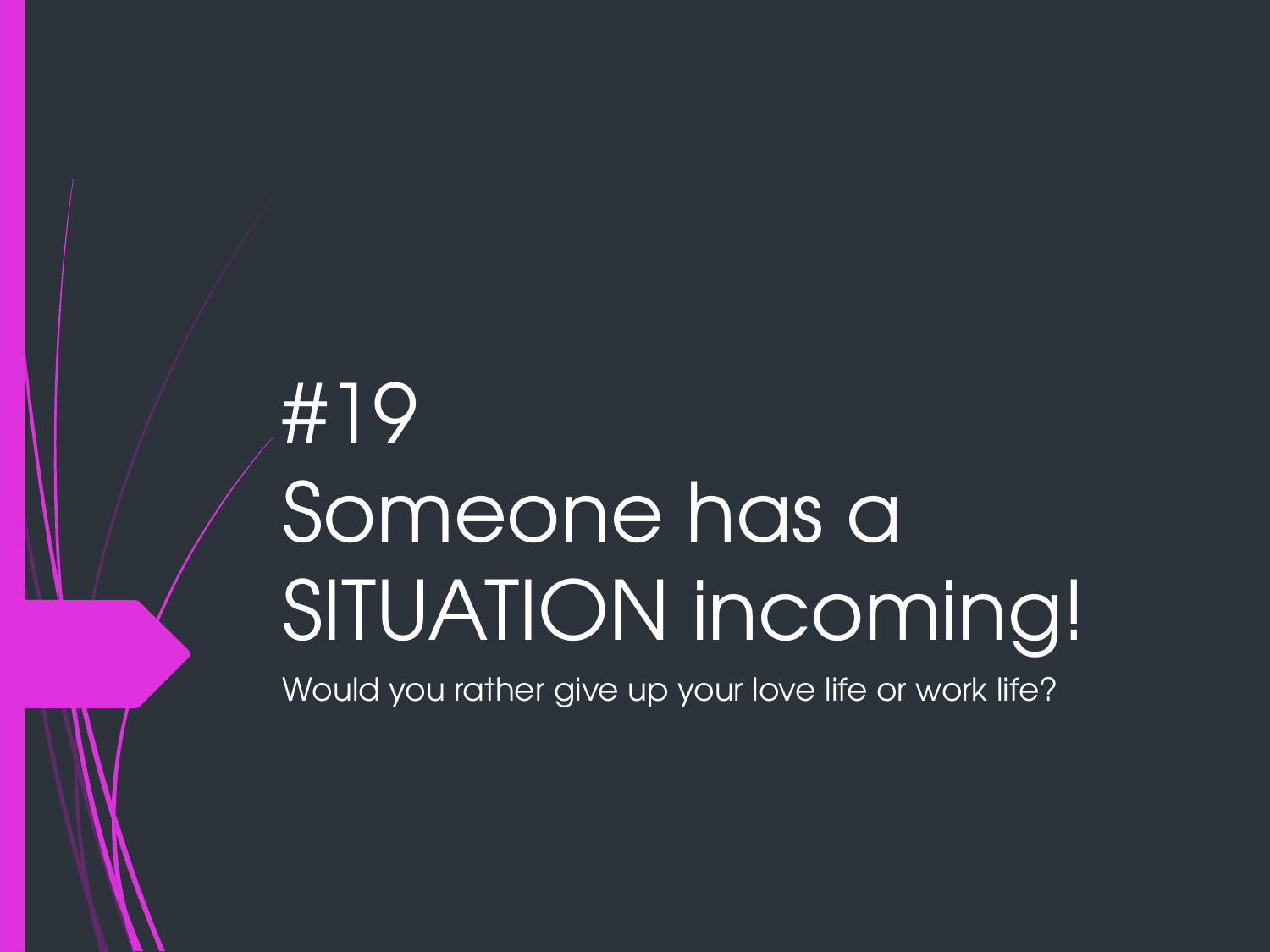

# #19
Someone has a SITUATION incoming!
Would you rather give up your love life or work life?